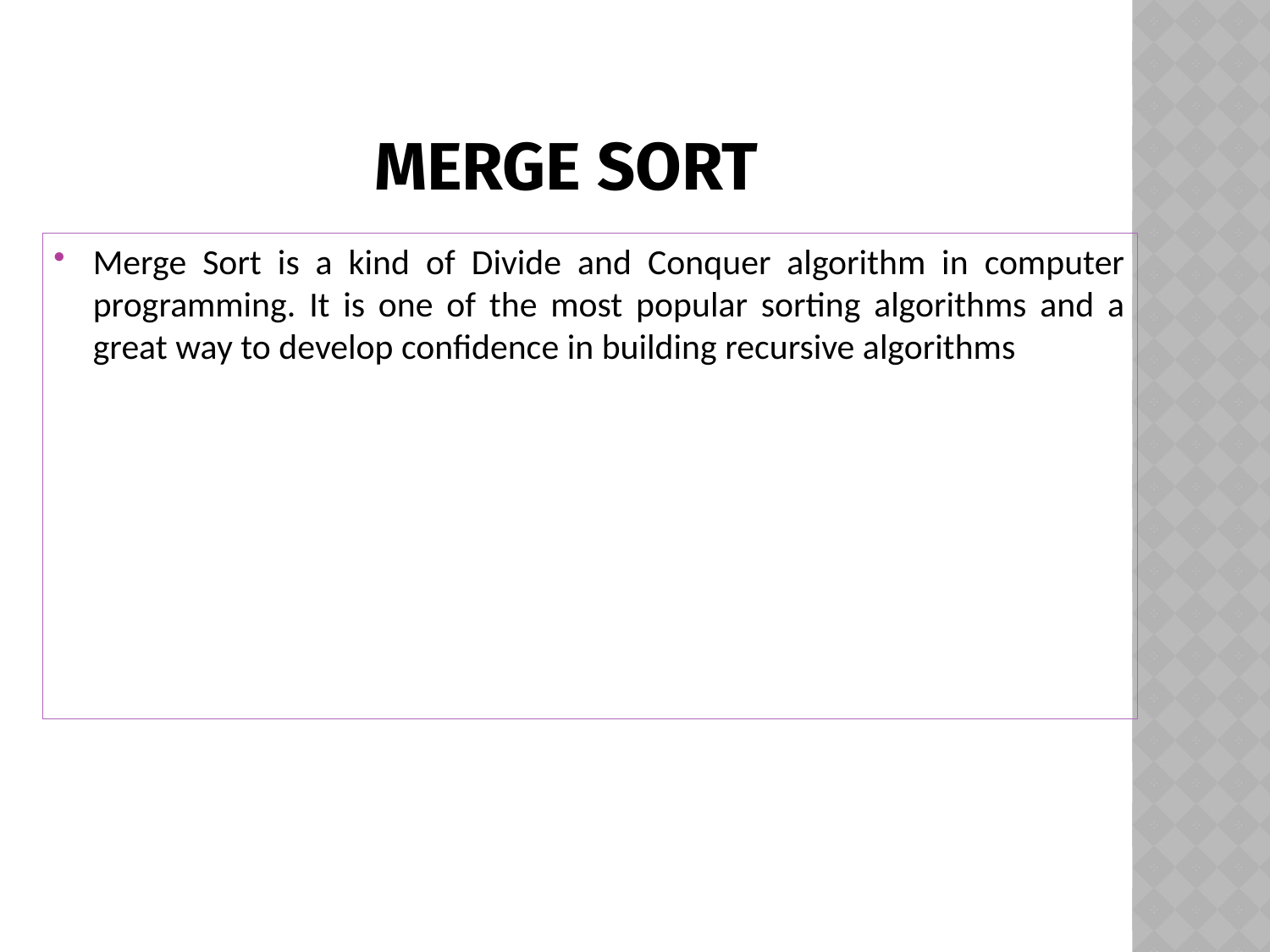

# Merge Sort
Merge Sort is a kind of Divide and Conquer algorithm in computer programming. It is one of the most popular sorting algorithms and a great way to develop confidence in building recursive algorithms